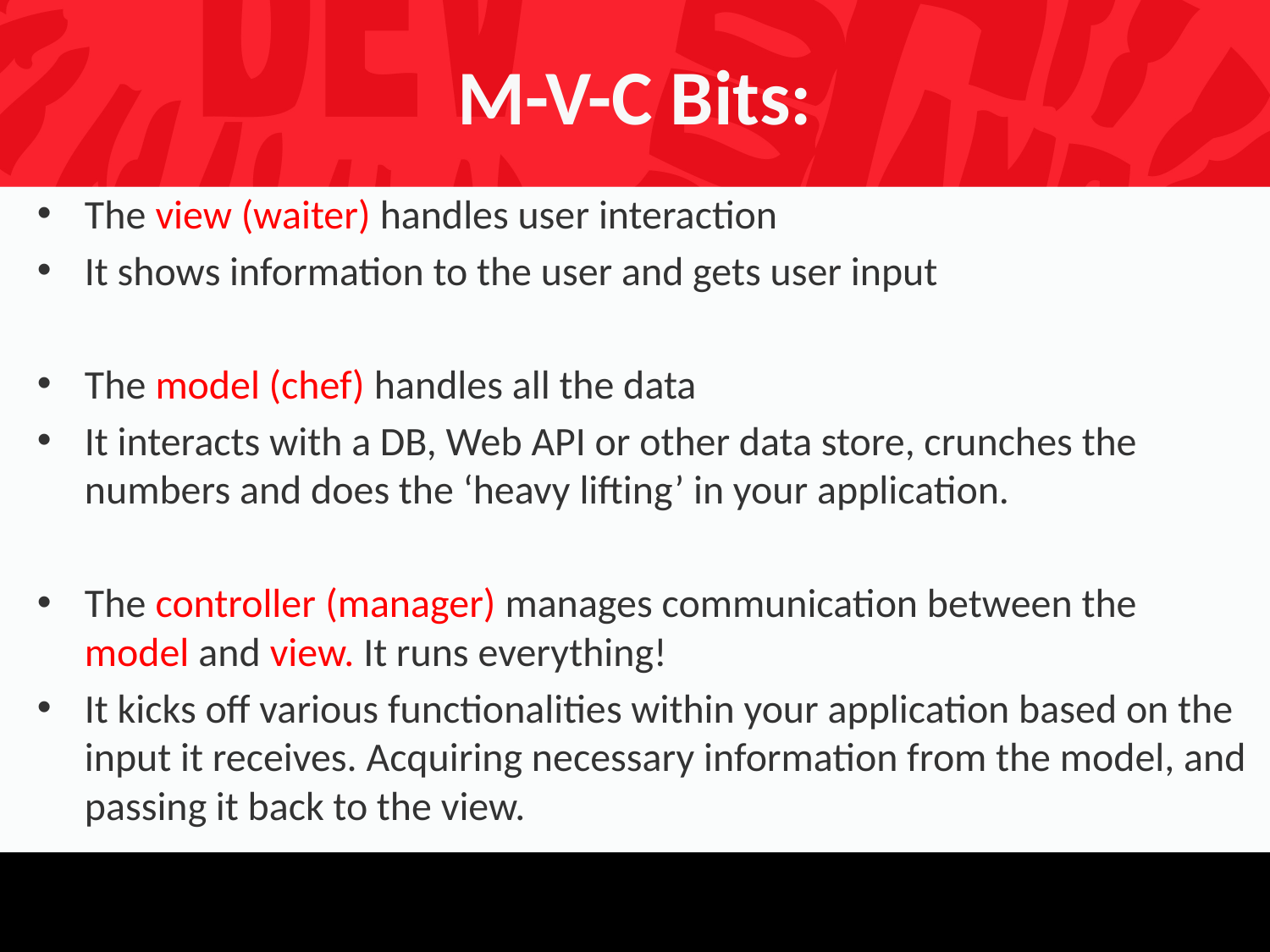

# M-V-C Bits:
The view (waiter) handles user interaction
It shows information to the user and gets user input

The model (chef) handles all the data
It interacts with a DB, Web API or other data store, crunches the numbers and does the ‘heavy lifting’ in your application.

The controller (manager) manages communication between the
model and view. It runs everything!
It kicks off various functionalities within your application based on the input it receives. Acquiring necessary information from the model, and passing it back to the view.